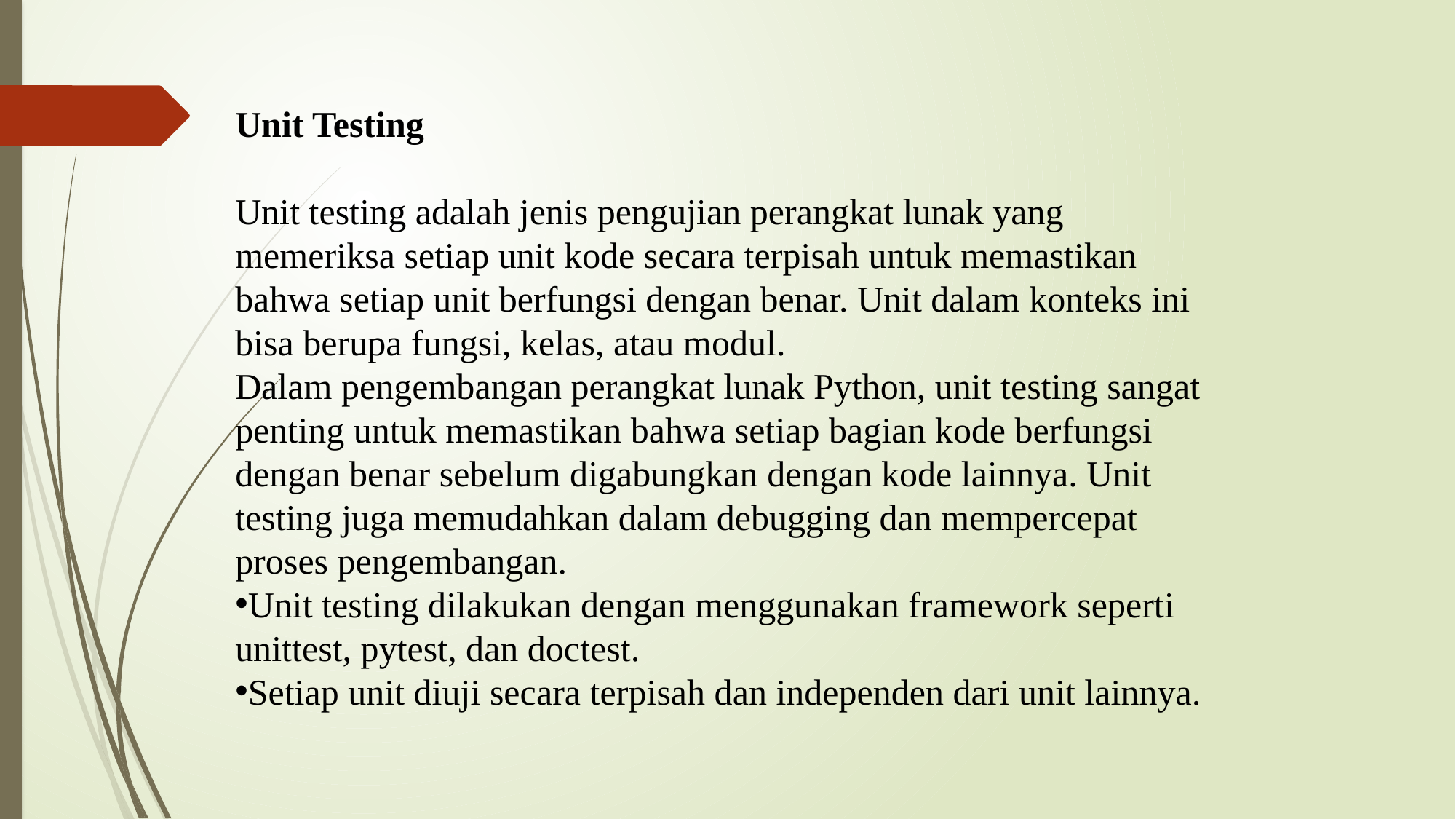

Unit Testing

Unit testing adalah jenis pengujian perangkat lunak yang memeriksa setiap unit kode secara terpisah untuk memastikan bahwa setiap unit berfungsi dengan benar. Unit dalam konteks ini bisa berupa fungsi, kelas, atau modul.
Dalam pengembangan perangkat lunak Python, unit testing sangat penting untuk memastikan bahwa setiap bagian kode berfungsi dengan benar sebelum digabungkan dengan kode lainnya. Unit testing juga memudahkan dalam debugging dan mempercepat proses pengembangan.
Unit testing dilakukan dengan menggunakan framework seperti unittest, pytest, dan doctest.
Setiap unit diuji secara terpisah dan independen dari unit lainnya.